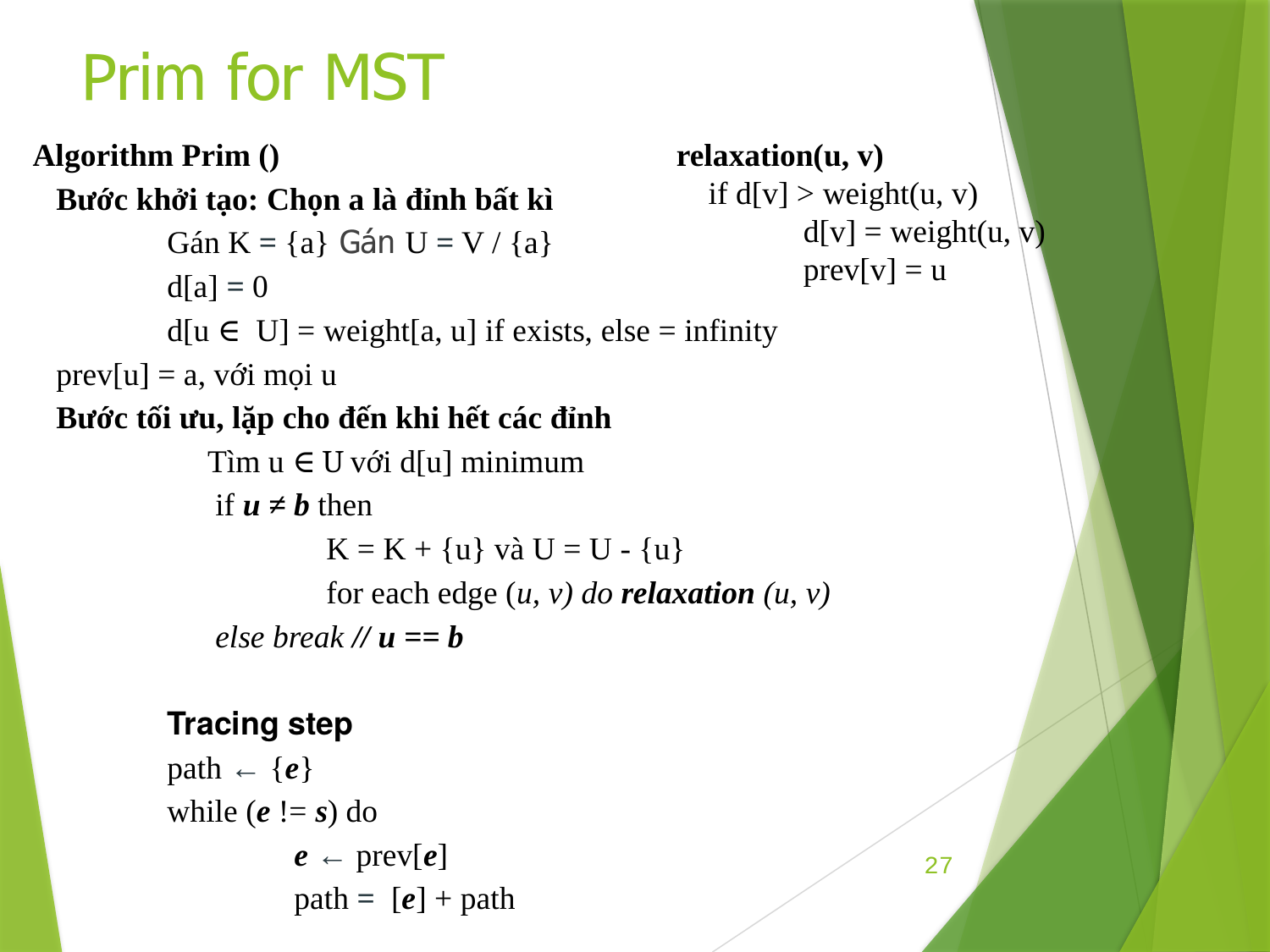

# Prim for MST
     Algorithm Prim ()
	  Bước khởi tạo: Chọn a là đỉnh bất kì
		Gán K = {a} Gán U = V / {a}
		d[a] = 0
		d[u ∈  U] = weight[a, u] if exists, else = infinity
	  prev[u] = a, với mọi u
	  Bước tối ưu, lặp cho đến khi hết các đỉnh
 		     Tìm u ∈ U với d[u] minimum
 		      if u ≠ b then
			    K = K + {u} và U = U - {u}
			    for each edge (u, v) do relaxation (u, v)
		      else break // u == b

		Tracing step
		path ← {e}
		while (e != s) do
			e ← prev[e]
			path =  [e] + path

relaxation(u, v)
    if d[v] > weight(u, v)
 	d[v] = weight(u, v)
	prev[v] = u

27